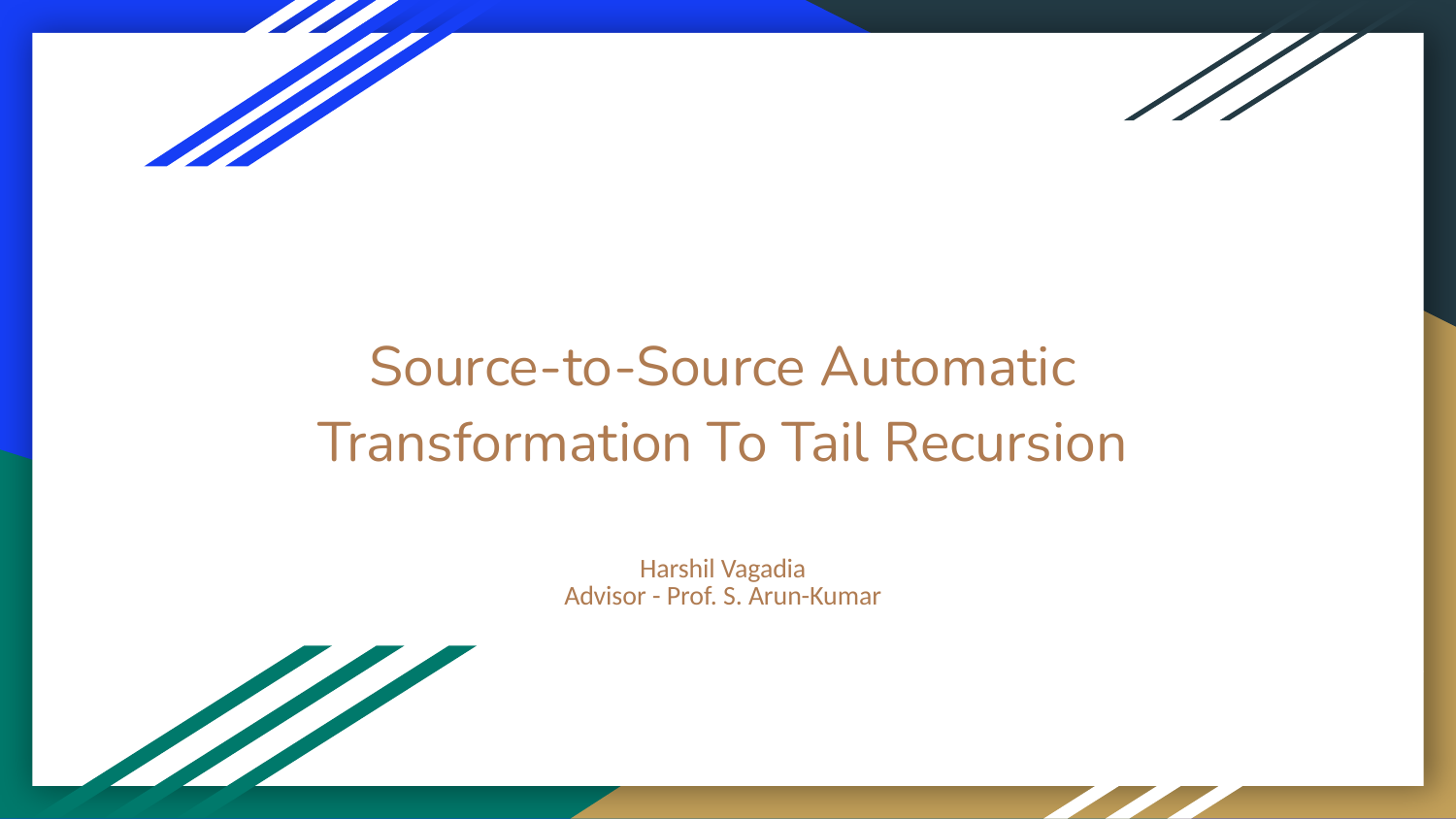

# Source-to-Source Automatic Transformation To Tail Recursion
Harshil Vagadia
Advisor - Prof. S. Arun-Kumar